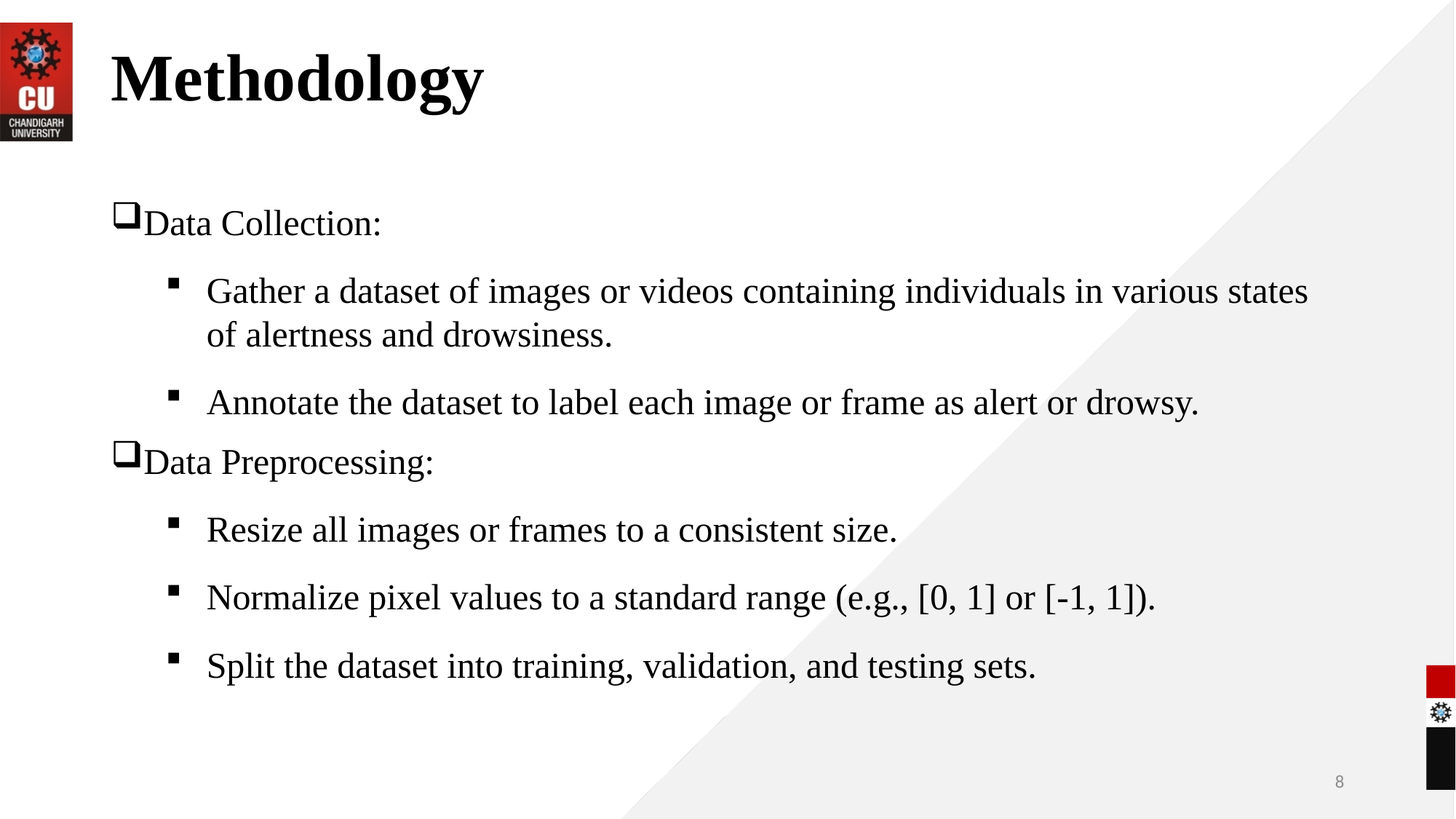

# Methodology
Data Collection:
Gather a dataset of images or videos containing individuals in various states of alertness and drowsiness.
Annotate the dataset to label each image or frame as alert or drowsy.
Data Preprocessing:
Resize all images or frames to a consistent size.
Normalize pixel values to a standard range (e.g., [0, 1] or [-1, 1]).
Split the dataset into training, validation, and testing sets.

8